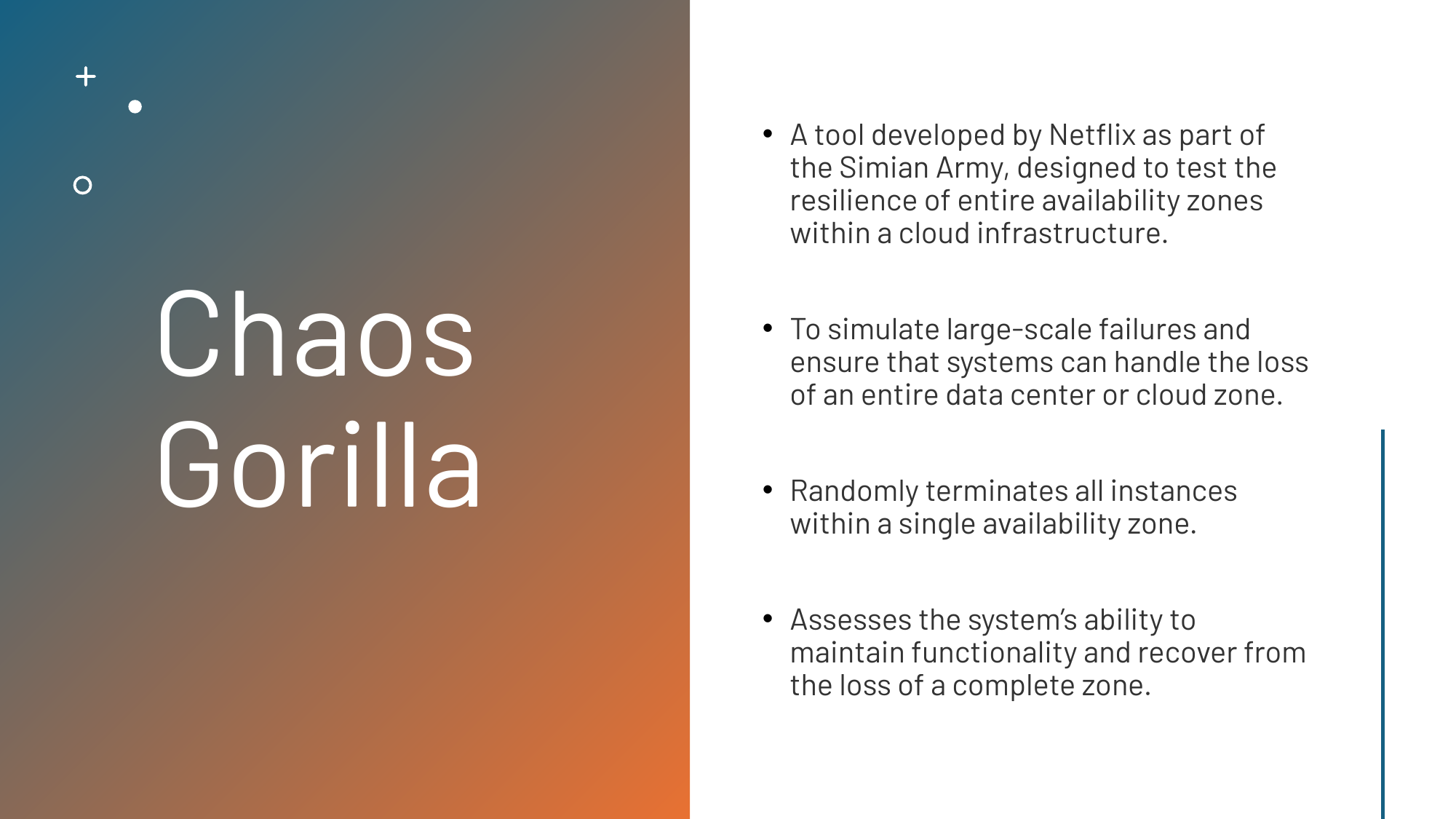

# Chaos Gorilla
A tool developed by Netflix as part of the Simian Army, designed to test the resilience of entire availability zones within a cloud infrastructure.

To simulate large-scale failures and ensure that systems can handle the loss of an entire data center or cloud zone.

Randomly terminates all instances within a single availability zone.

Assesses the system’s ability to maintain functionality and recover from the loss of a complete zone.